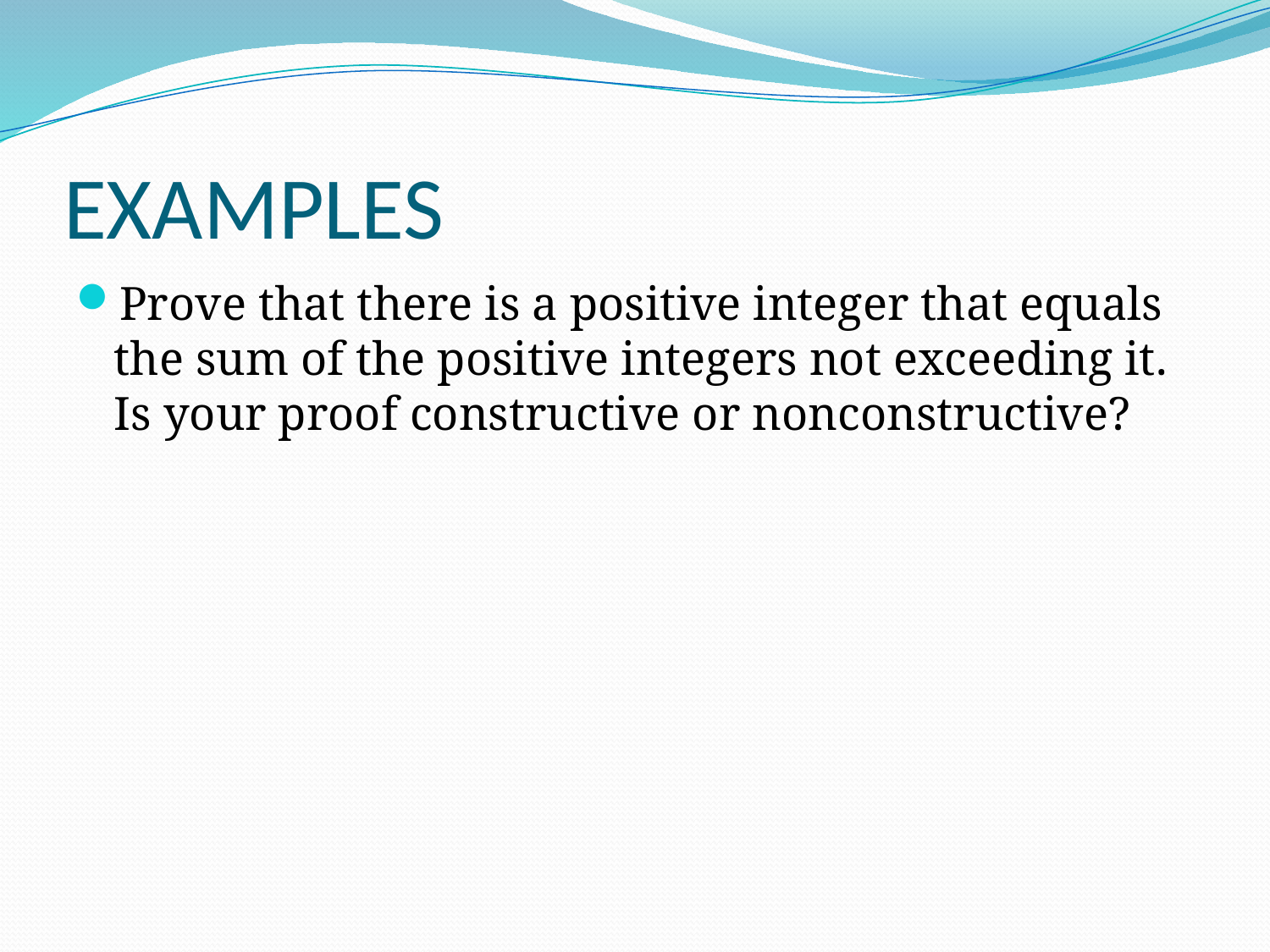

# EXAMPLES
Prove that there is a positive integer that equals the sum of the positive integers not exceeding it. Is your proof constructive or nonconstructive?